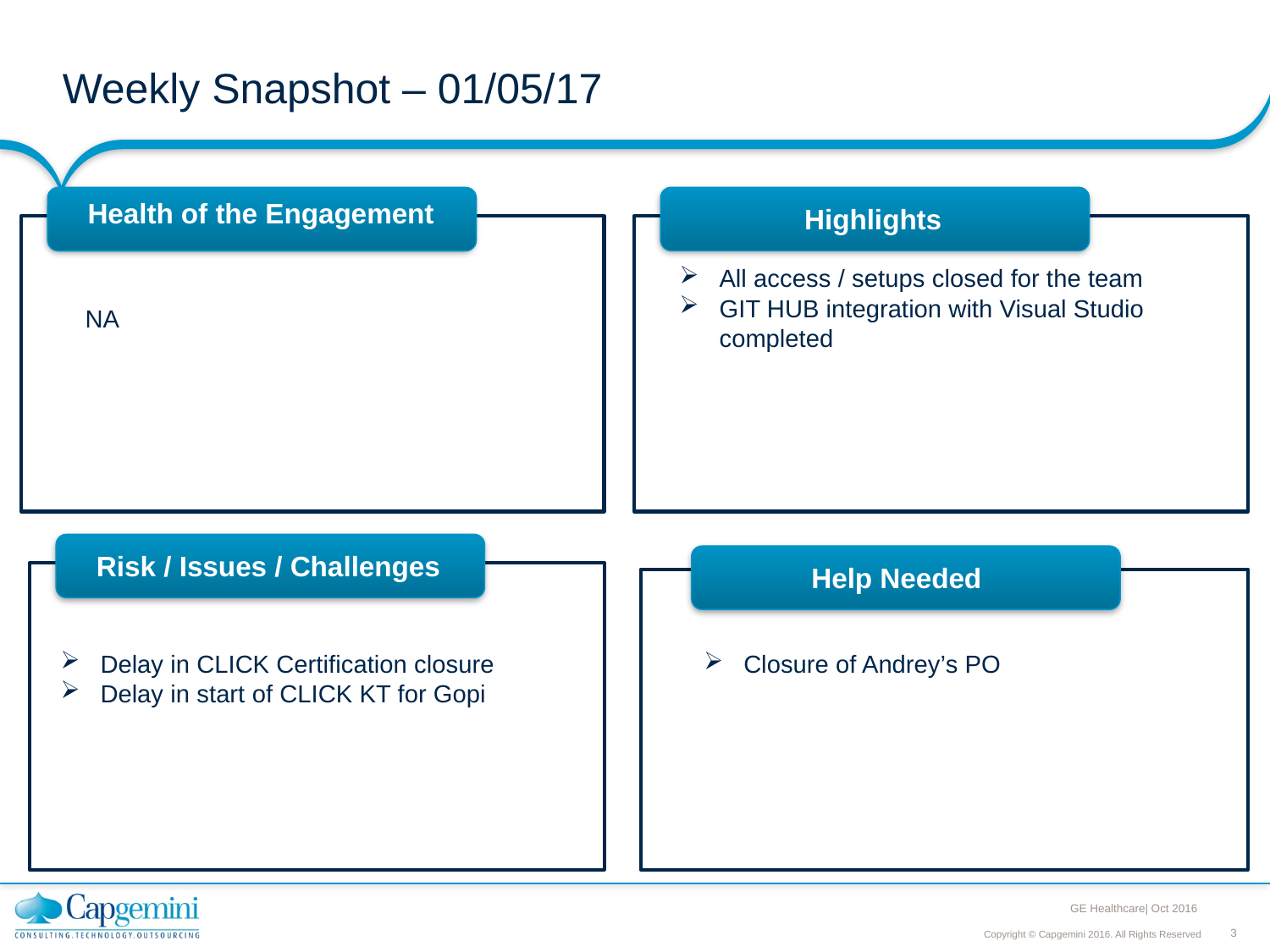

Weekly Snapshot – 01/05/17

Health of the Engagement
Highlights

All access / setups closed for the team
GIT HUB integration with Visual Studio completed

NA

Risk / Issues / Challenges

Help Needed

Delay in CLICK Certification closure
Delay in start of CLICK KT for Gopi

Closure of Andrey’s PO